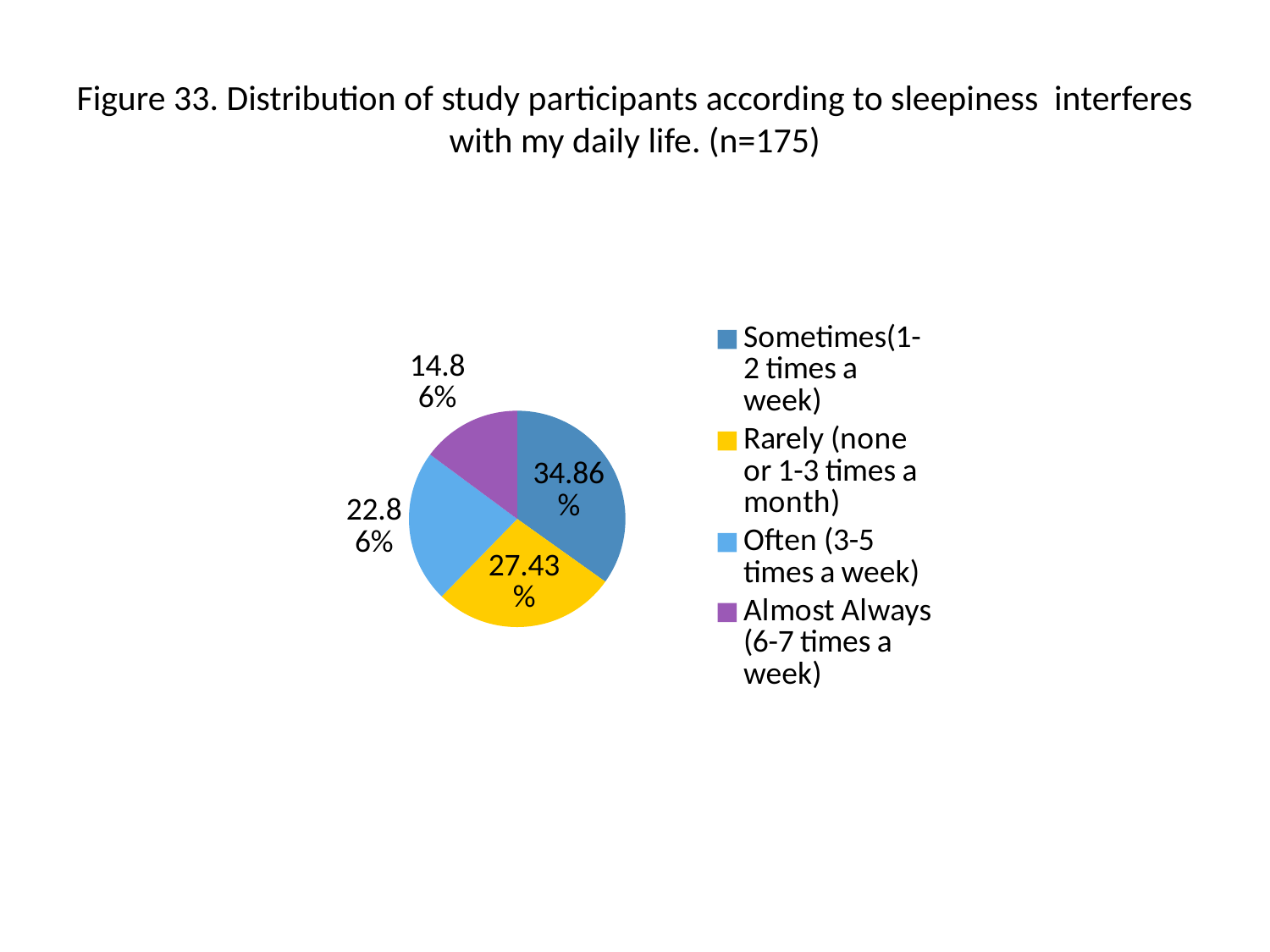

# Figure 33. Distribution of study participants according to sleepiness  interferes with my daily life. (n=175)

### Chart

| Category |  |
|---|---|
| Sometimes(1-2 times a week) | 61.0 |
| Rarely (none or 1-3 times a month) | 48.0 |
| Often (3-5 times a week) | 40.0 |
| Almost Always (6-7 times a week) | 26.0 |